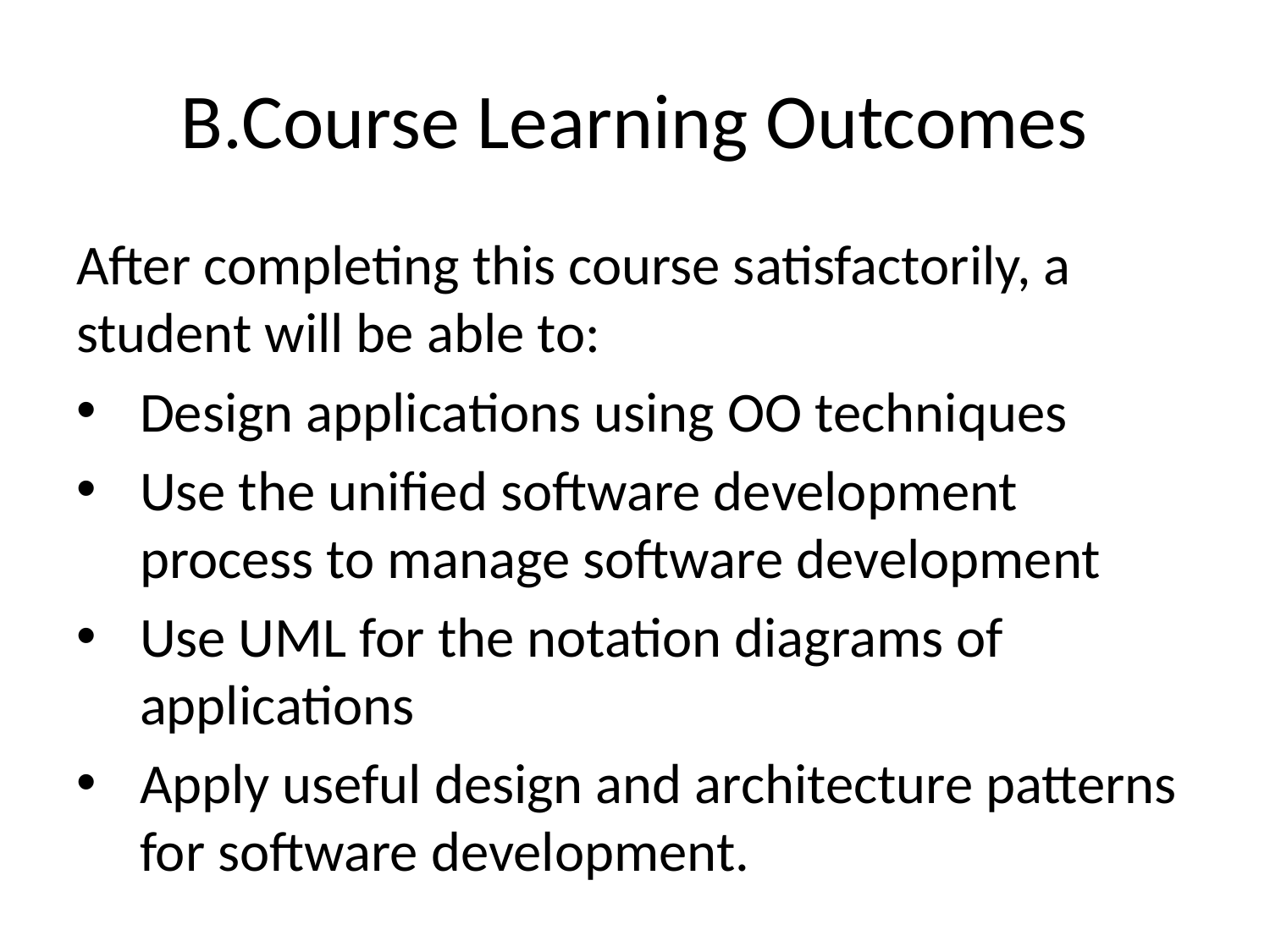

# B.Course Learning Outcomes
After completing this course satisfactorily, a student will be able to:
Design applications using OO techniques
Use the unified software development process to manage software development
Use UML for the notation diagrams of applications
Apply useful design and architecture patterns for software development.